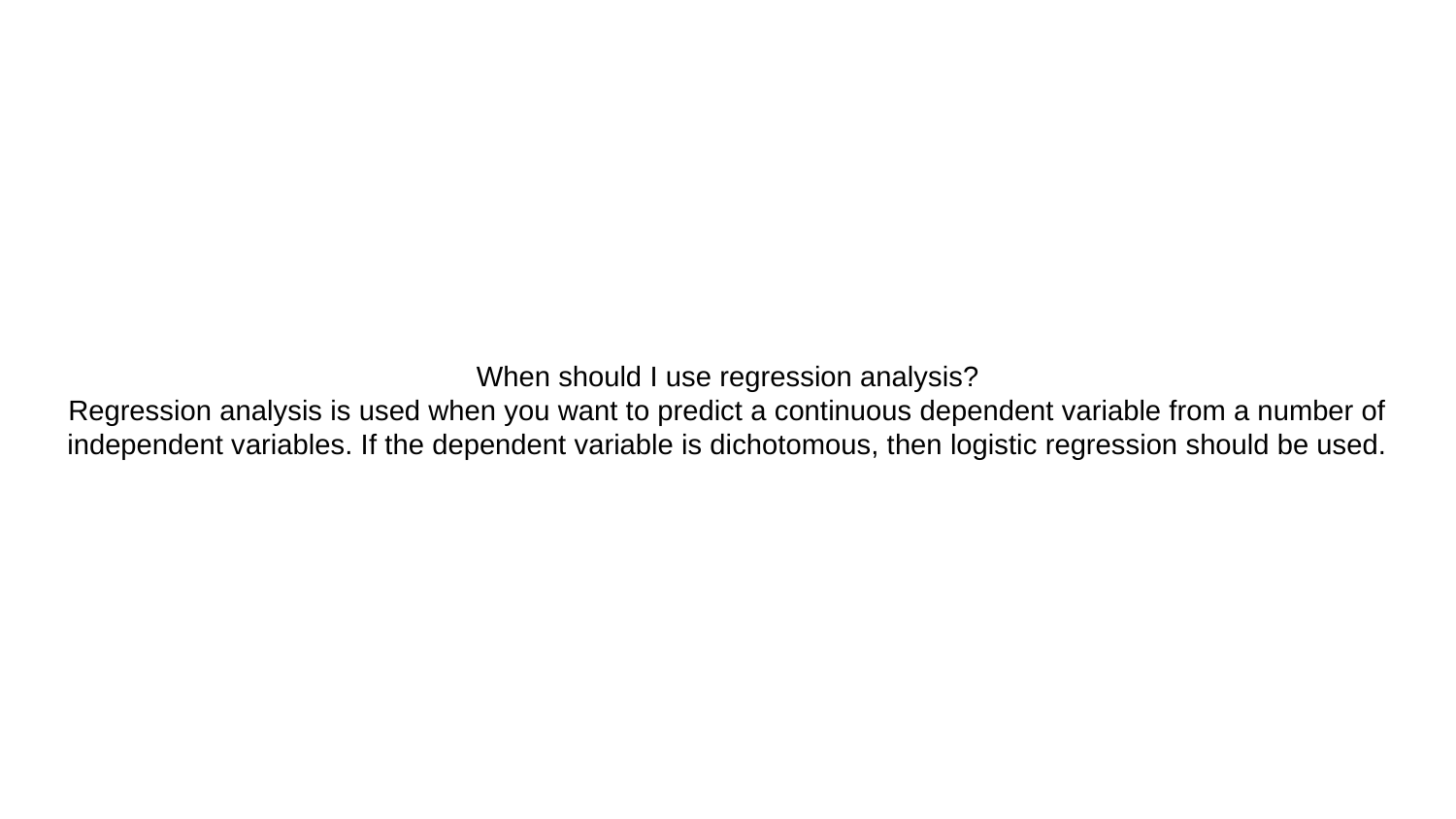

# When should I use regression analysis?
Regression analysis is used when you want to predict a continuous dependent variable from a number of independent variables. If the dependent variable is dichotomous, then logistic regression should be used.